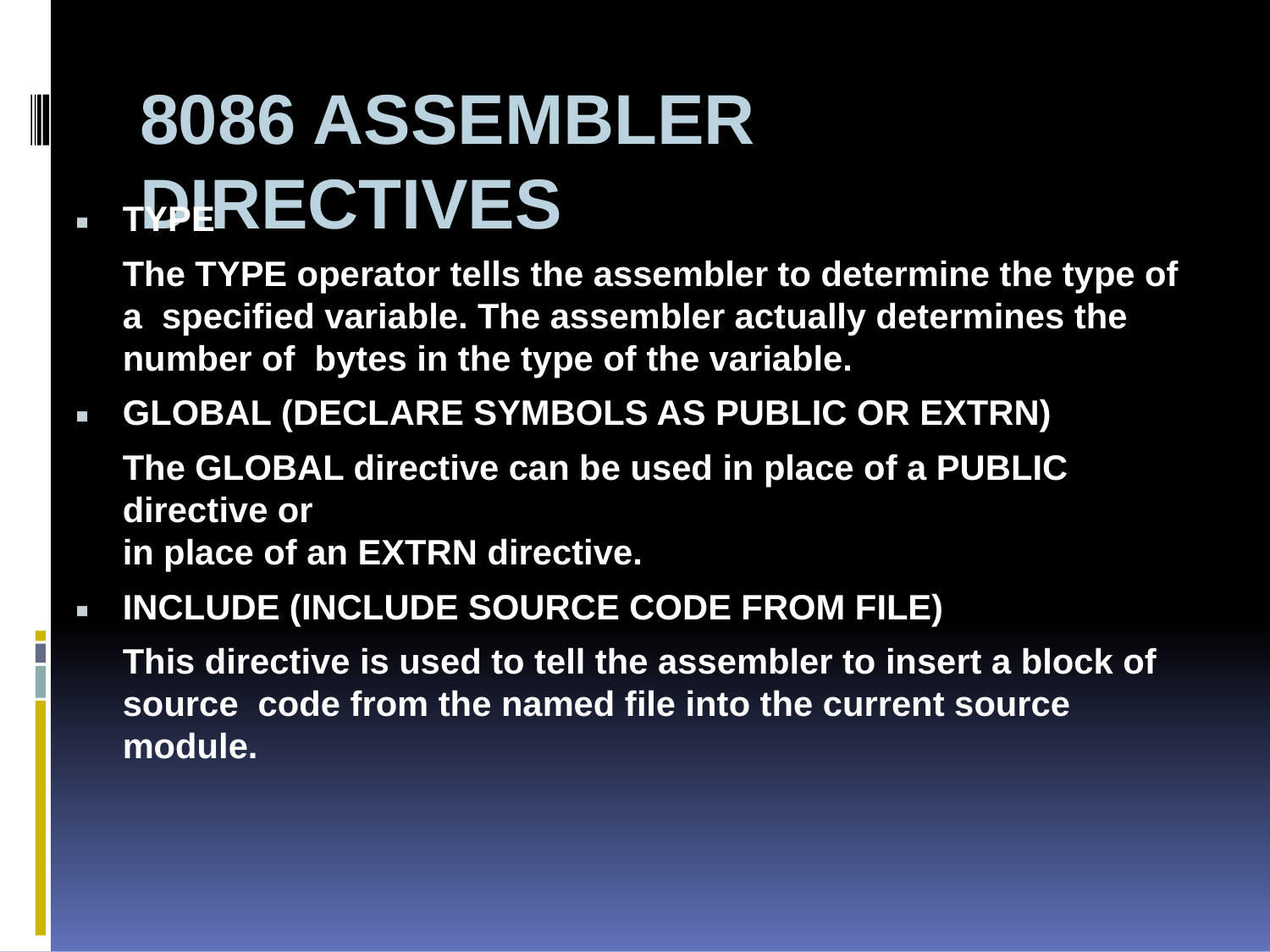

# 8086 ASSEMBLER DIRECTIVES
TYPE
The TYPE operator tells the assembler to determine the type of a  specified variable. The assembler actually determines the number of  bytes in the type of the variable.
GLOBAL (DECLARE SYMBOLS AS PUBLIC OR EXTRN)
The GLOBAL directive can be used in place of a PUBLIC directive or
in place of an EXTRN directive.
INCLUDE (INCLUDE SOURCE CODE FROM FILE)
This directive is used to tell the assembler to insert a block of source  code from the named file into the current source module.